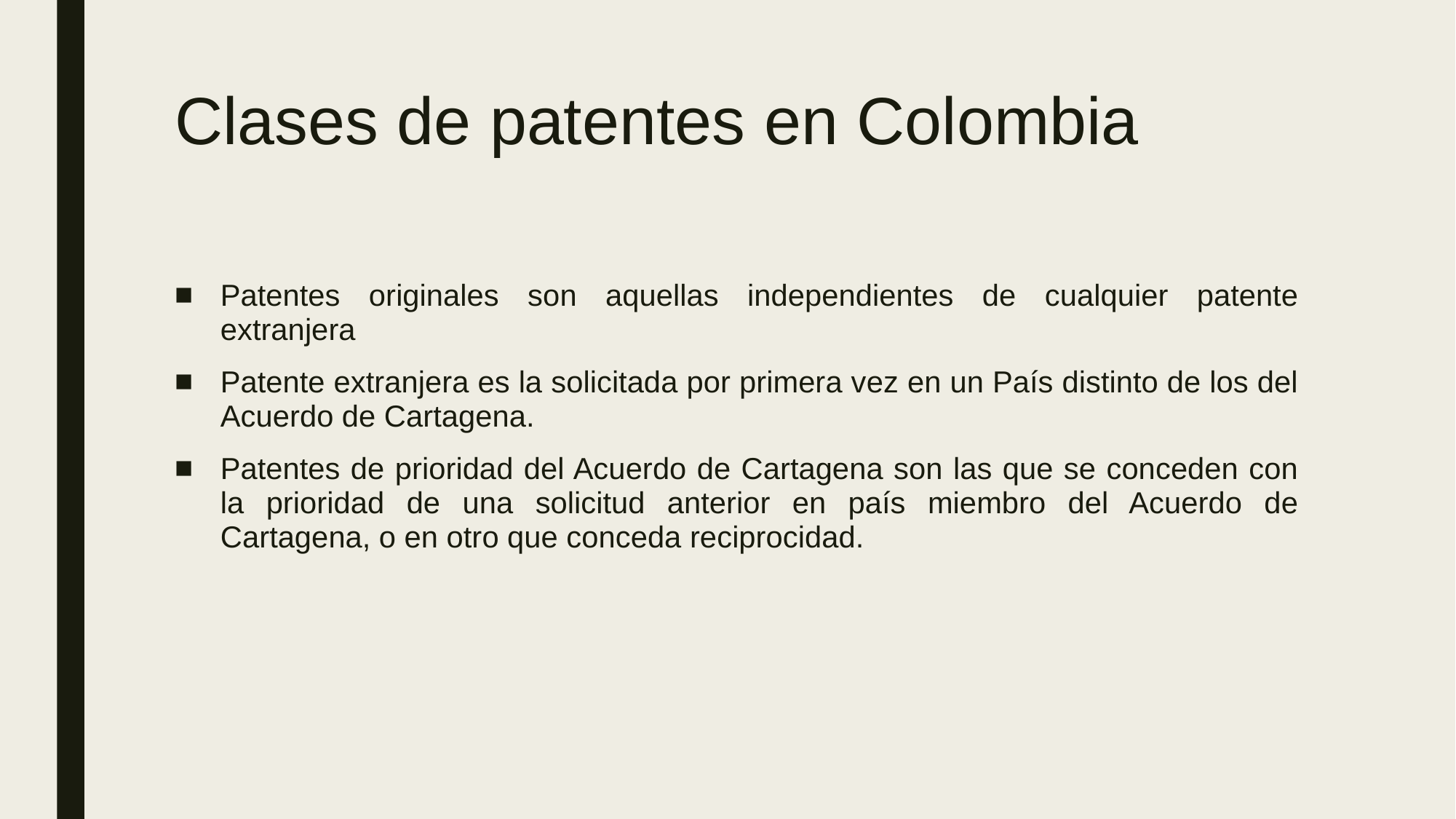

# Clases de patentes en Colombia
Patentes originales son aquellas independientes de cualquier patente extranjera
Patente extranjera es la solicitada por primera vez en un País distinto de los del Acuerdo de Cartagena.
Patentes de prioridad del Acuerdo de Cartagena son las que se conceden con la prioridad de una solicitud anterior en país miembro del Acuerdo de Cartagena, o en otro que conceda reciprocidad.